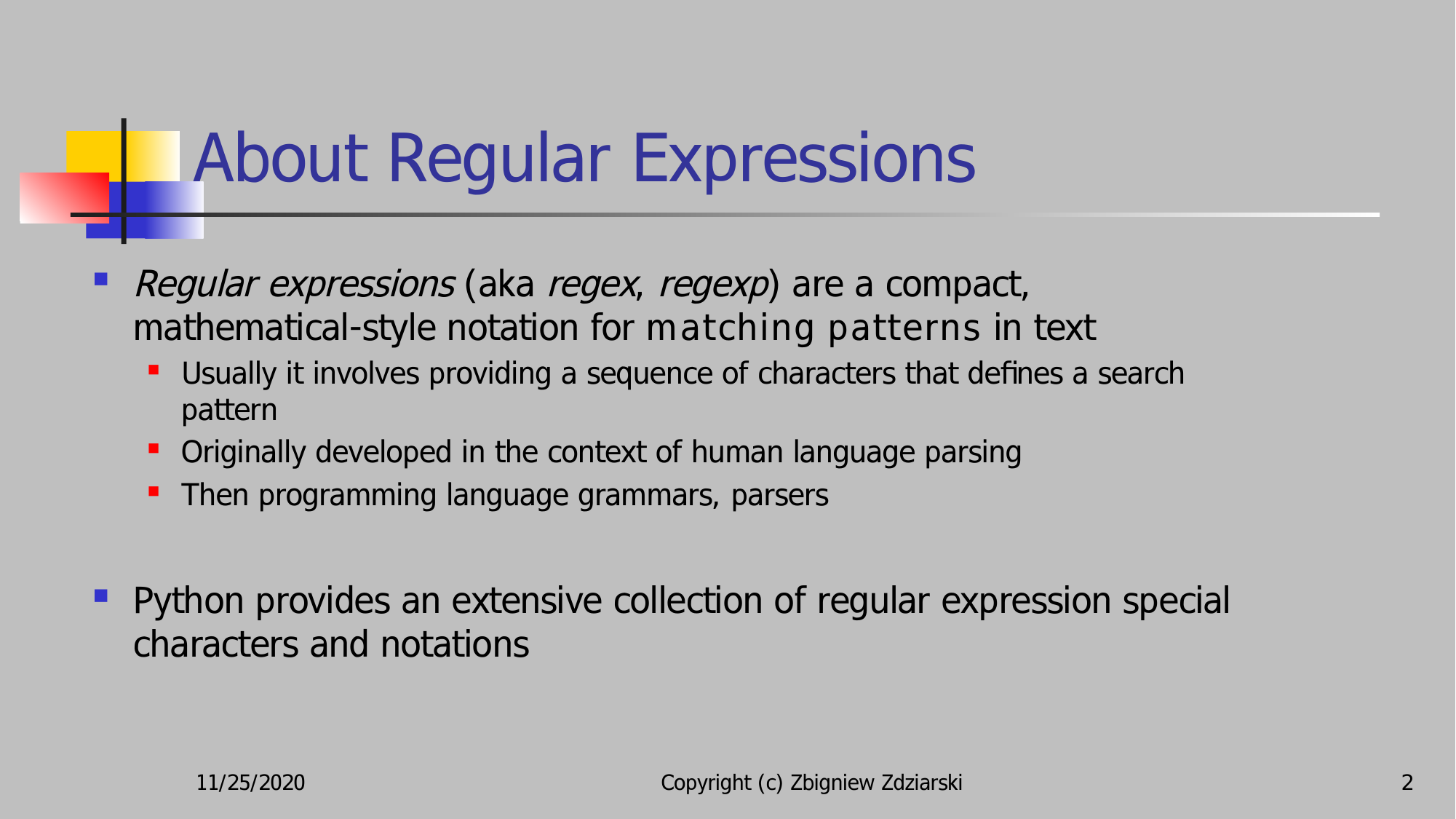

# About Regular Expressions
Regular expressions (aka regex, regexp) are a compact, mathematical-style notation for matching patterns in text
Usually it involves providing a sequence of characters that defines a search pattern
Originally developed in the context of human language parsing
Then programming language grammars, parsers

Python provides an extensive collection of regular expression special characters and notations
11/25/2020
Copyright (c) Zbigniew Zdziarski
2